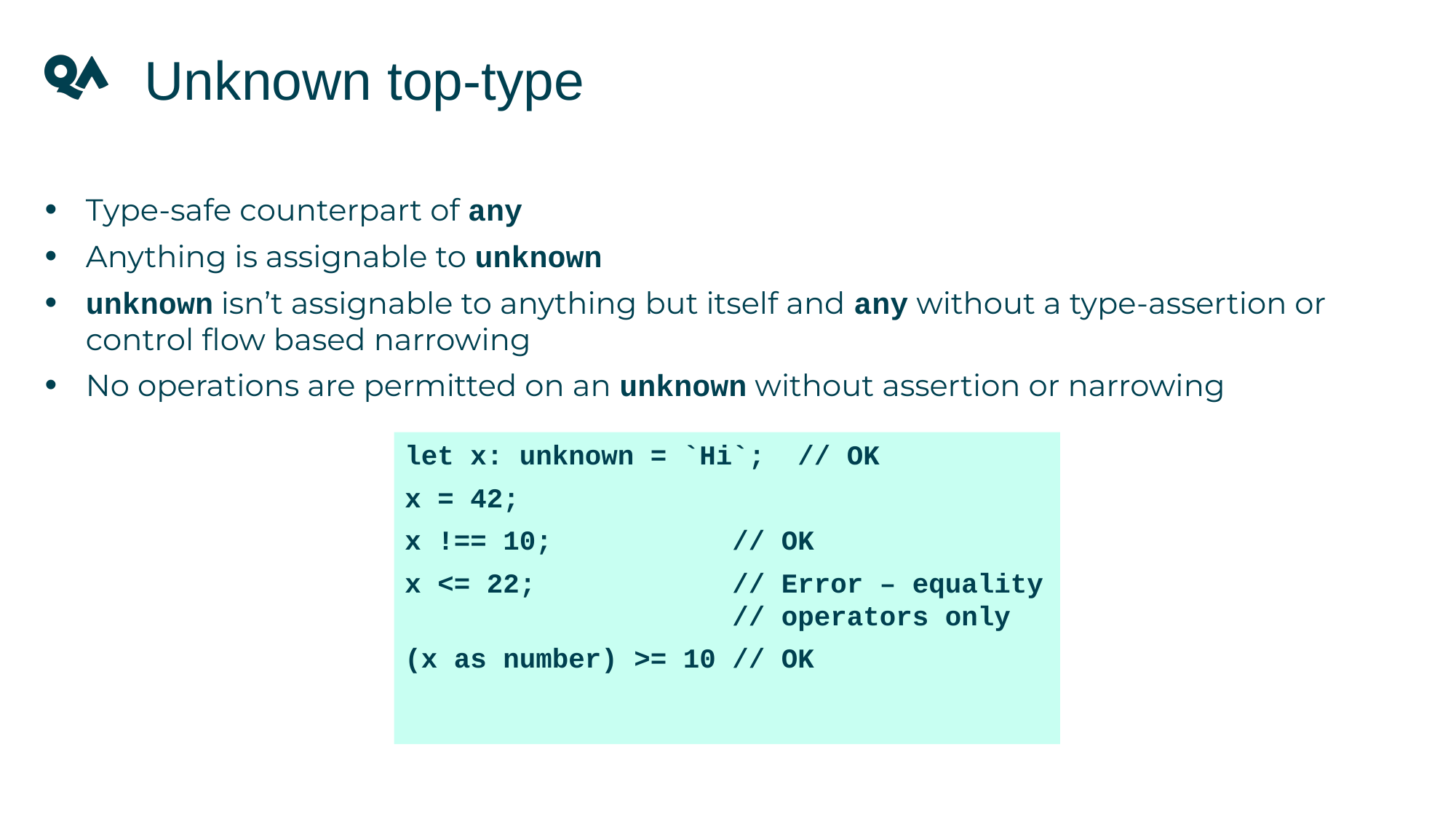

Unknown top-type

Type-safe counterpart of any
Anything is assignable to unknown
unknown isn’t assignable to anything but itself and any without a type-assertion or control flow based narrowing
No operations are permitted on an unknown without assertion or narrowing
let x: unknown = `Hi`;  // OK
x = 42;
x !== 10;		// OK
x <= 22;		// Error – equality 			// operators only
(x as number) >= 10 // OK